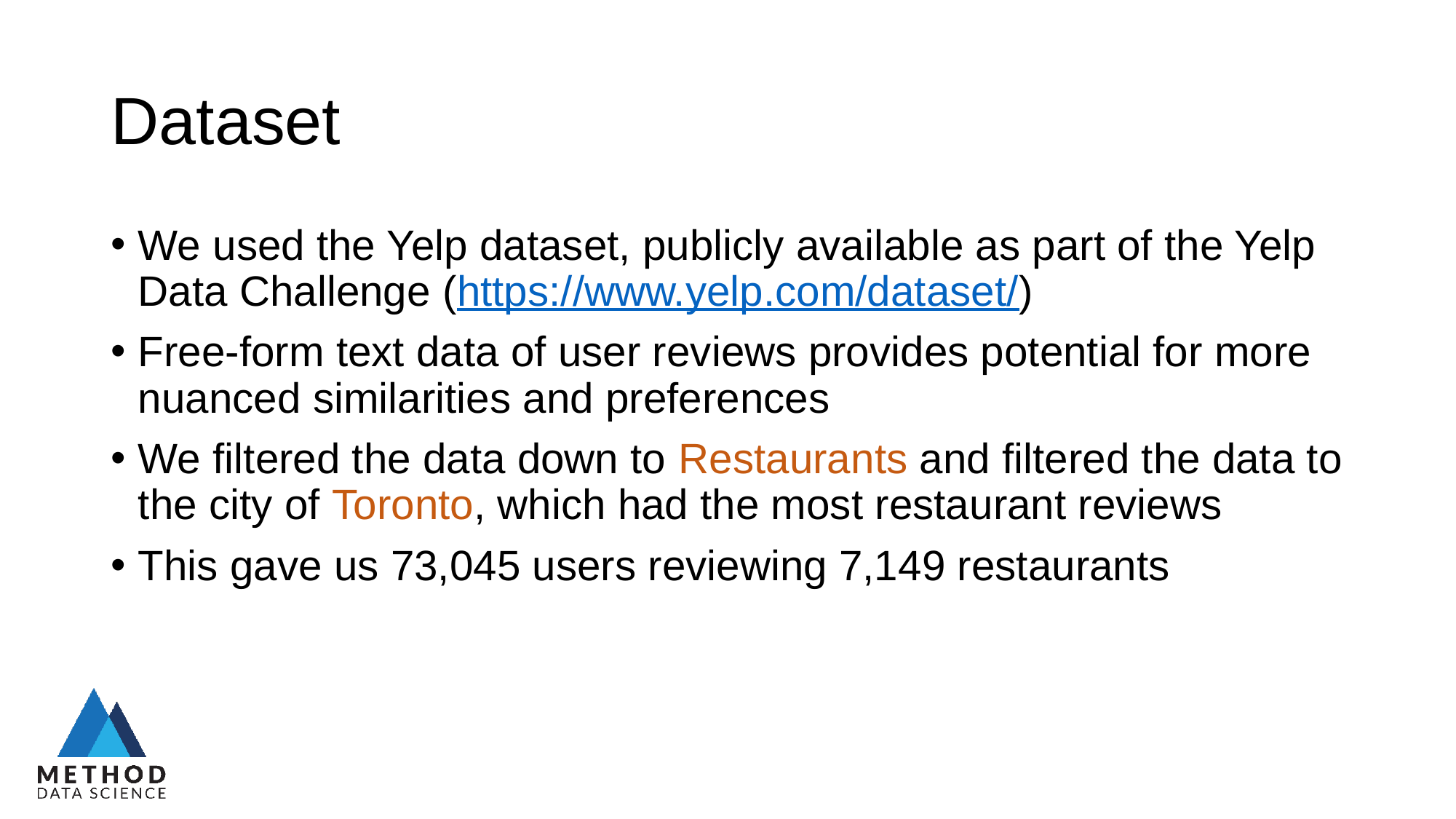

# Dataset
We used the Yelp dataset, publicly available as part of the Yelp Data Challenge (https://www.yelp.com/dataset/)
Free-form text data of user reviews provides potential for more nuanced similarities and preferences
We filtered the data down to Restaurants and filtered the data to the city of Toronto, which had the most restaurant reviews
This gave us 73,045 users reviewing 7,149 restaurants